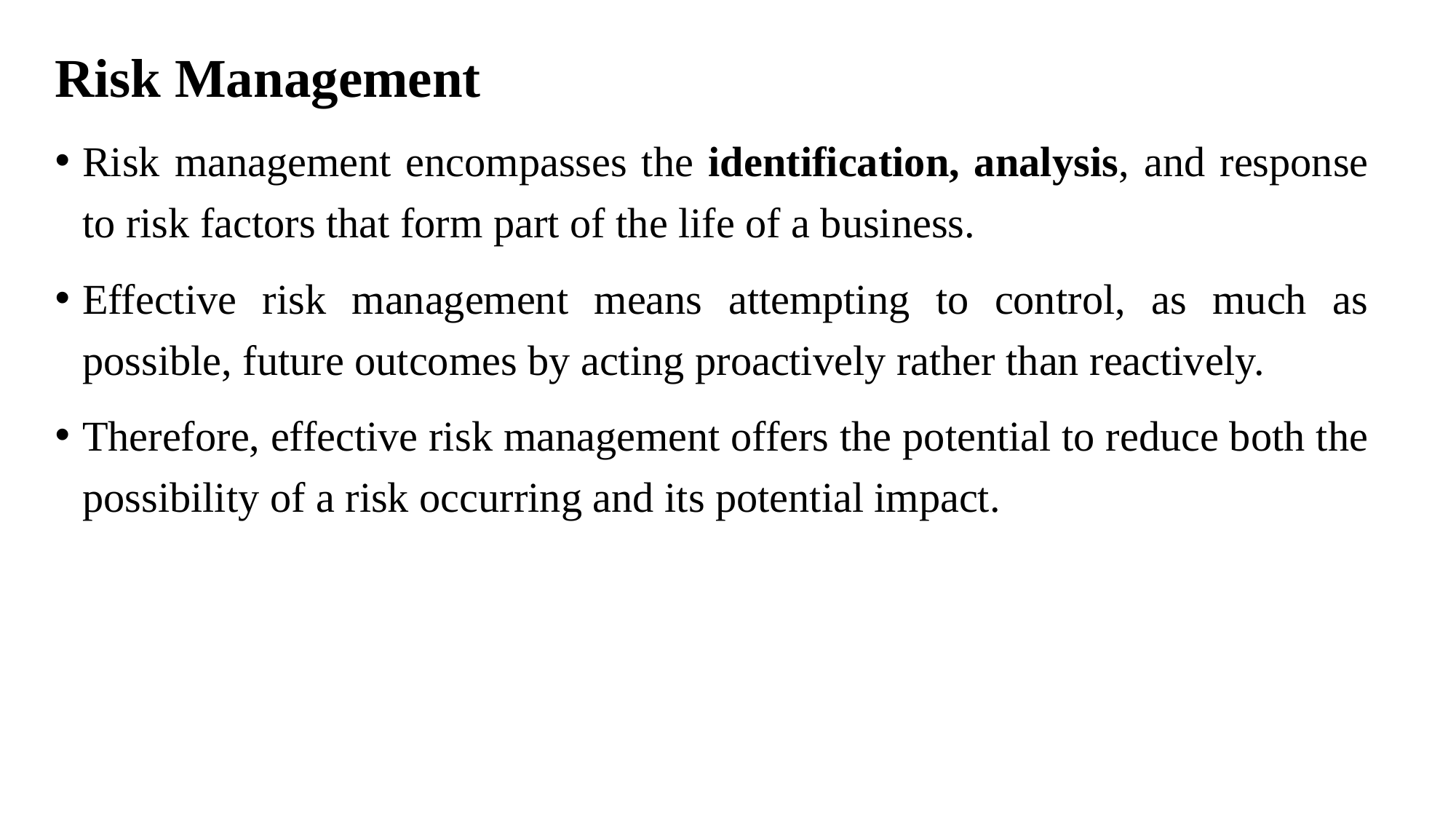

Risk Management
Risk management encompasses the identification, analysis, and response to risk factors that form part of the life of a business.
Effective risk management means attempting to control, as much as possible, future outcomes by acting proactively rather than reactively.
Therefore, effective risk management offers the potential to reduce both the possibility of a risk occurring and its potential impact.